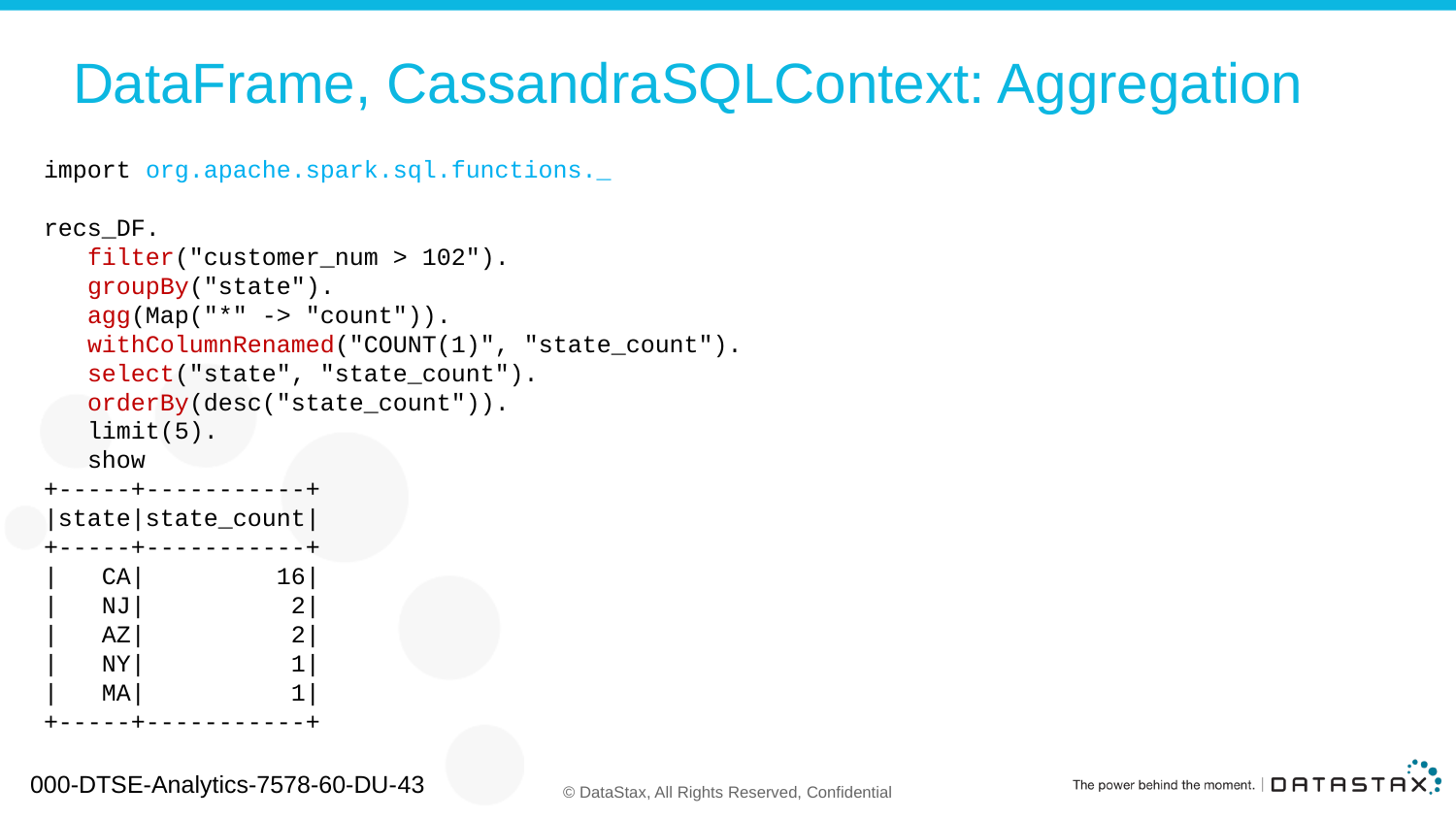

# DataFrame, CassandraSQLContext: Aggregation
import org.apache.spark.sql.functions._

recs_DF.
   filter("customer_num > 102").
   groupBy("state").
   agg(Map("*" -> "count")).
   withColumnRenamed("COUNT(1)", "state_count").
   select("state", "state_count").
   orderBy(desc("state_count")).
   limit(5).
   show
+-----+-----------+
|state|state_count|
+-----+-----------+
|   CA|         16|
|   NJ|          2|
|   AZ|          2|
|   NY|          1|
|   MA|          1|
+-----+-----------+
000-DTSE-Analytics-7578-60-DU-43